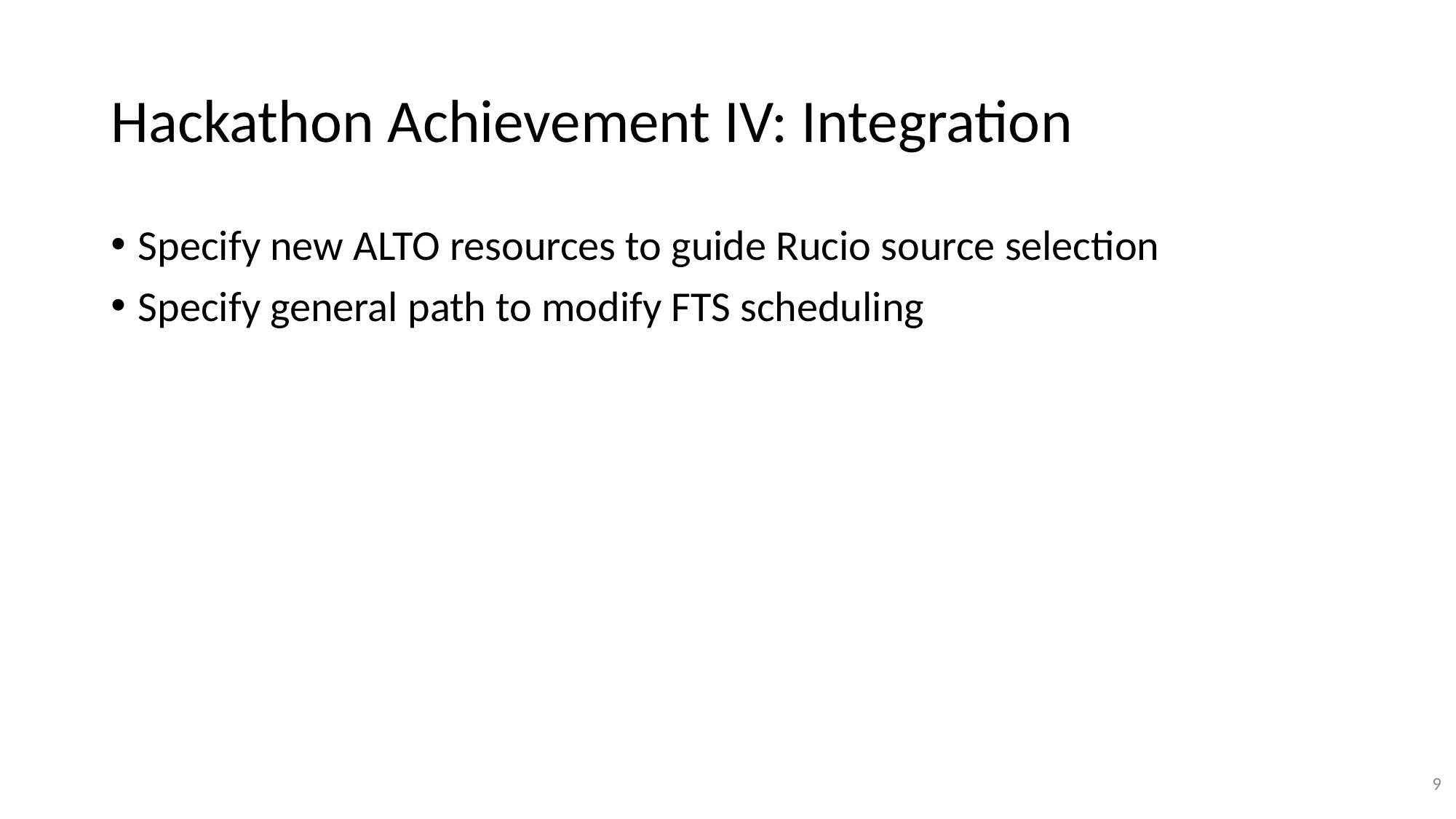

# Hackathon Achievement IV: Integration
Specify new ALTO resources to guide Rucio source selection
Specify general path to modify FTS scheduling

9